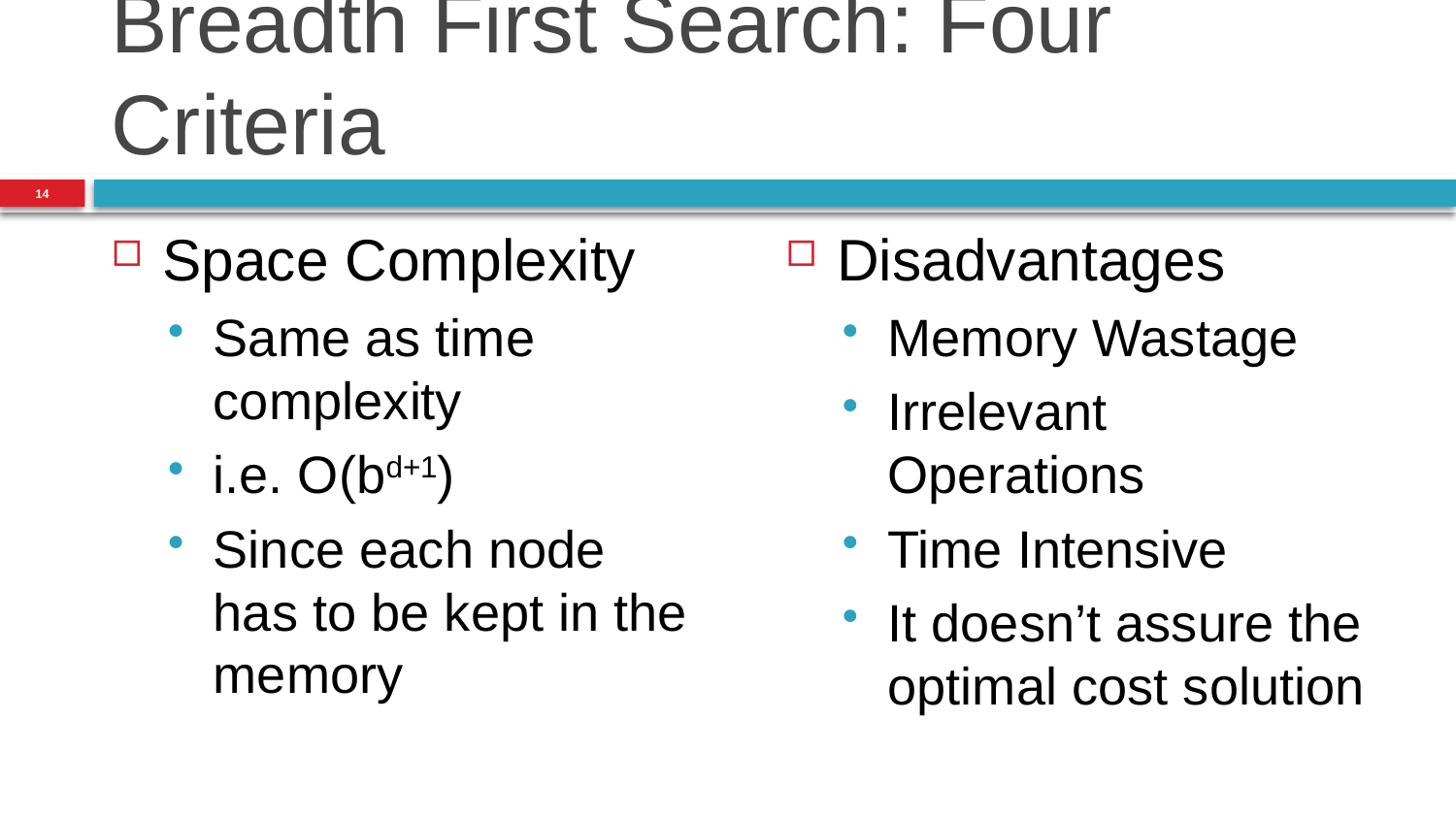

# Breadth First Search: Four Criteria
14
Disadvantages
Memory Wastage
Irrelevant Operations
Time Intensive
It doesn’t assure the optimal cost solution
Space Complexity
Same as time complexity
i.e. O(bd+1)
Since each node has to be kept in the memory